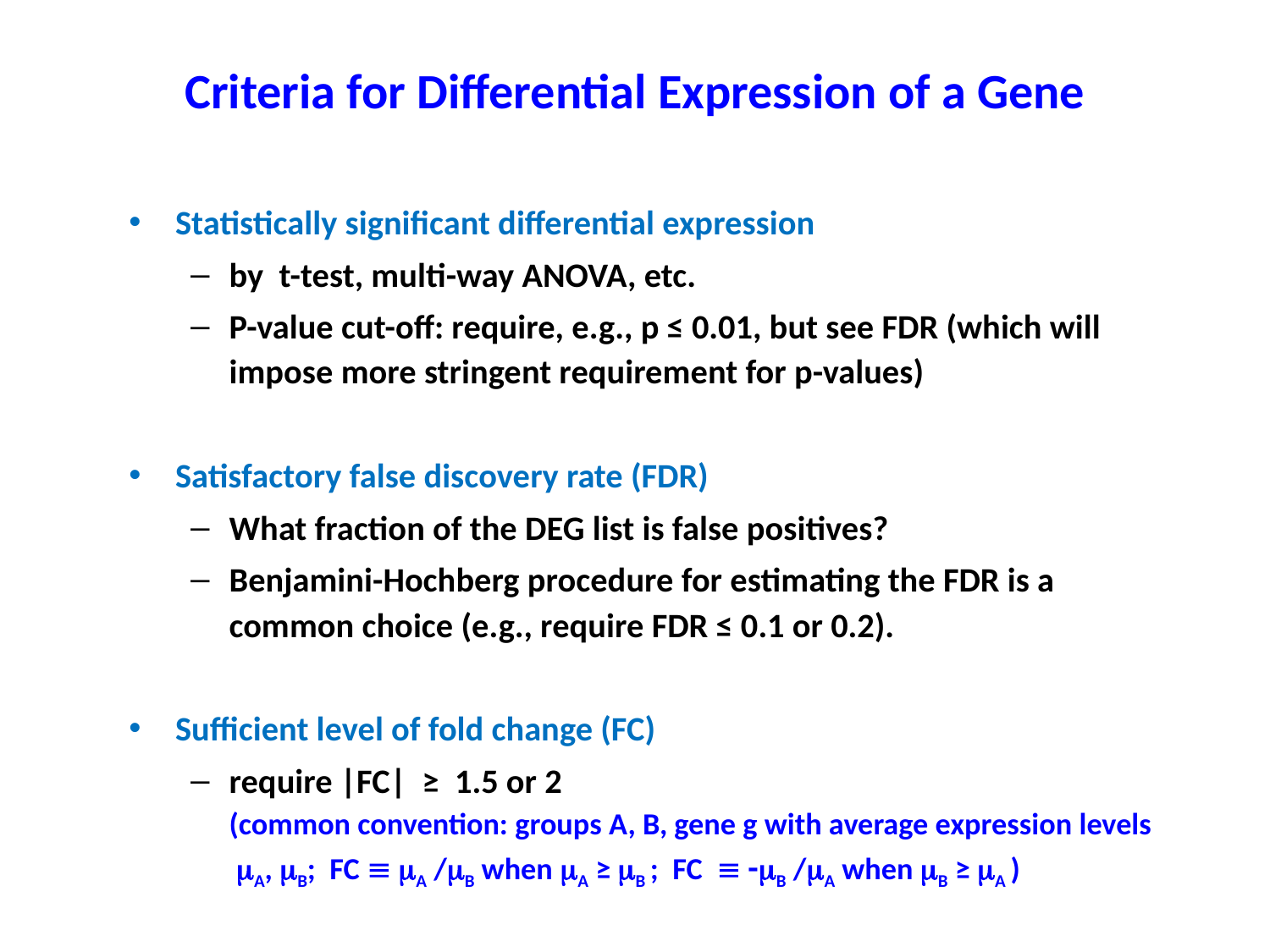

# Criteria for Differential Expression of a Gene
Statistically significant differential expression
by  t-test, multi-way ANOVA, etc.
P-value cut-off: require, e.g., p ≤ 0.01, but see FDR (which will impose more stringent requirement for p-values)

Satisfactory false discovery rate (FDR)
What fraction of the DEG list is false positives?
Benjamini-Hochberg procedure for estimating the FDR is a common choice (e.g., require FDR ≤ 0.1 or 0.2).

Sufficient level of fold change (FC)
require |FC|  ≥  1.5 or 2                                                                       (common convention: groups A, B, gene g with average expression levels   μA, μB;  FC ≡ μA /μB when μA ≥ μB ;  FC  ≡ -μB /μA when μB ≥ μA )